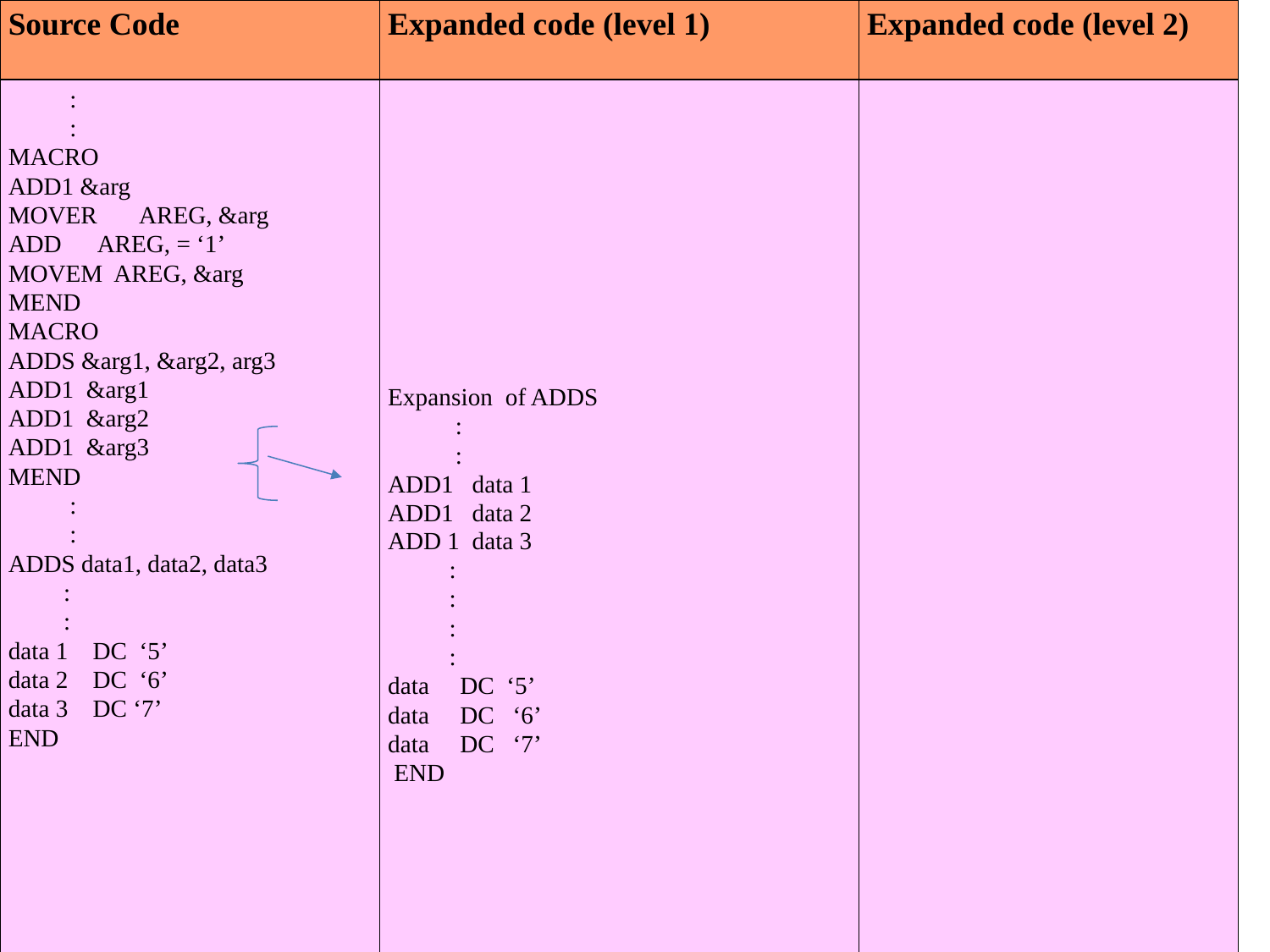

| Source Code | Expanded code (level 1) | Expanded code (level 2) |
| --- | --- | --- |
| : : MACRO ADD1 &arg MOVER AREG, &arg ADD AREG, = ‘1’ MOVEM AREG, &arg MEND MACRO ADDS &arg1, &arg2, arg3 ADD1 &arg1 ADD1 &arg2 ADD1 &arg3 MEND : : ADDS data1, data2, data3 : : data 1 DC ‘5’ data 2 DC ‘6’ data 3 DC ‘7’ END | Expansion of ADDS : : ADD1 data 1 ADD1 data 2 ADD 1 data 3 : : : : data DC ‘5’ data DC ‘6’ data DC ‘7’ END |  |